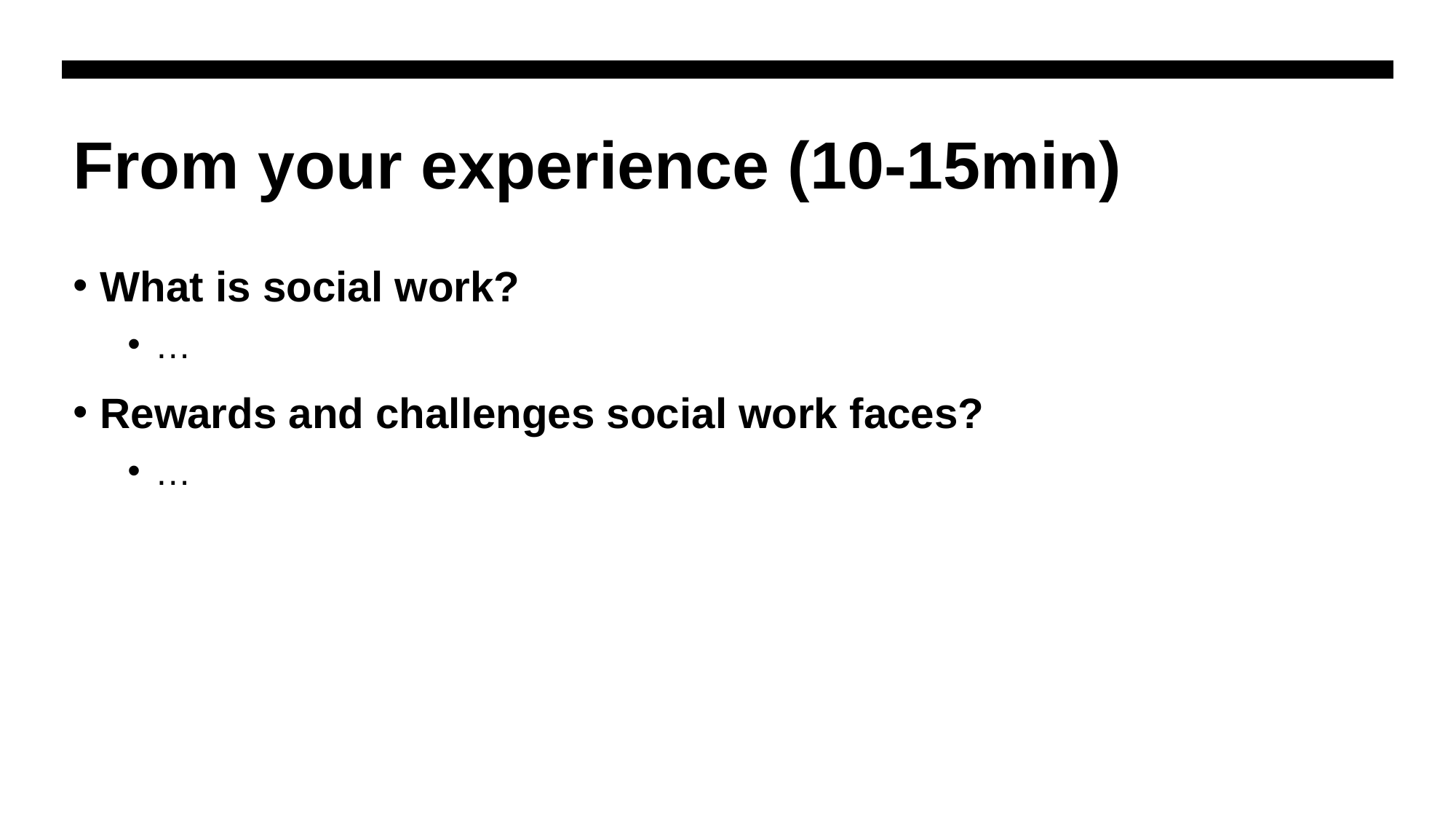

# From your experience (10-15min)
What is social work?
…
Rewards and challenges social work faces?
…